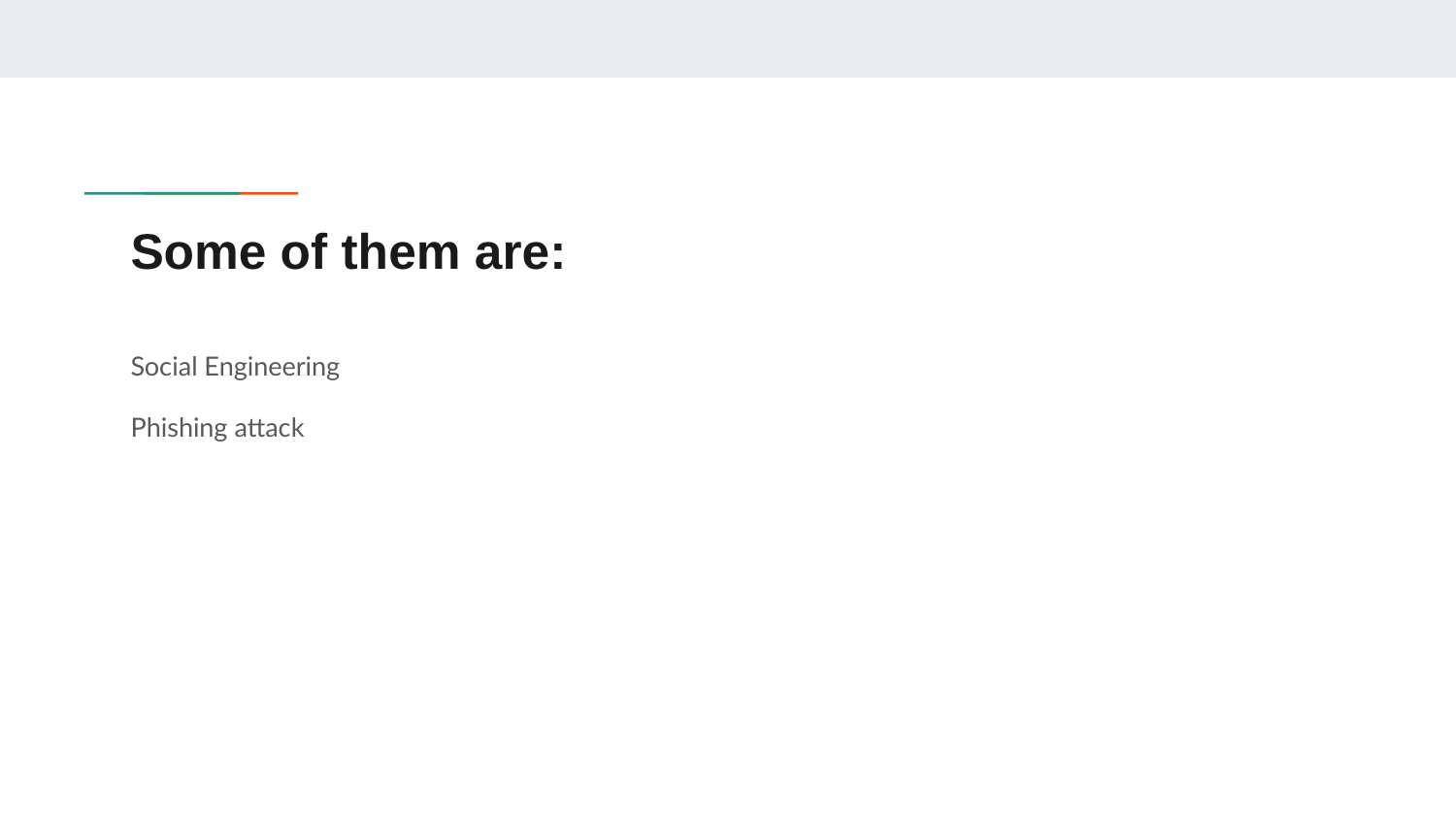

# Some of them are:
Social Engineering
Phishing attack